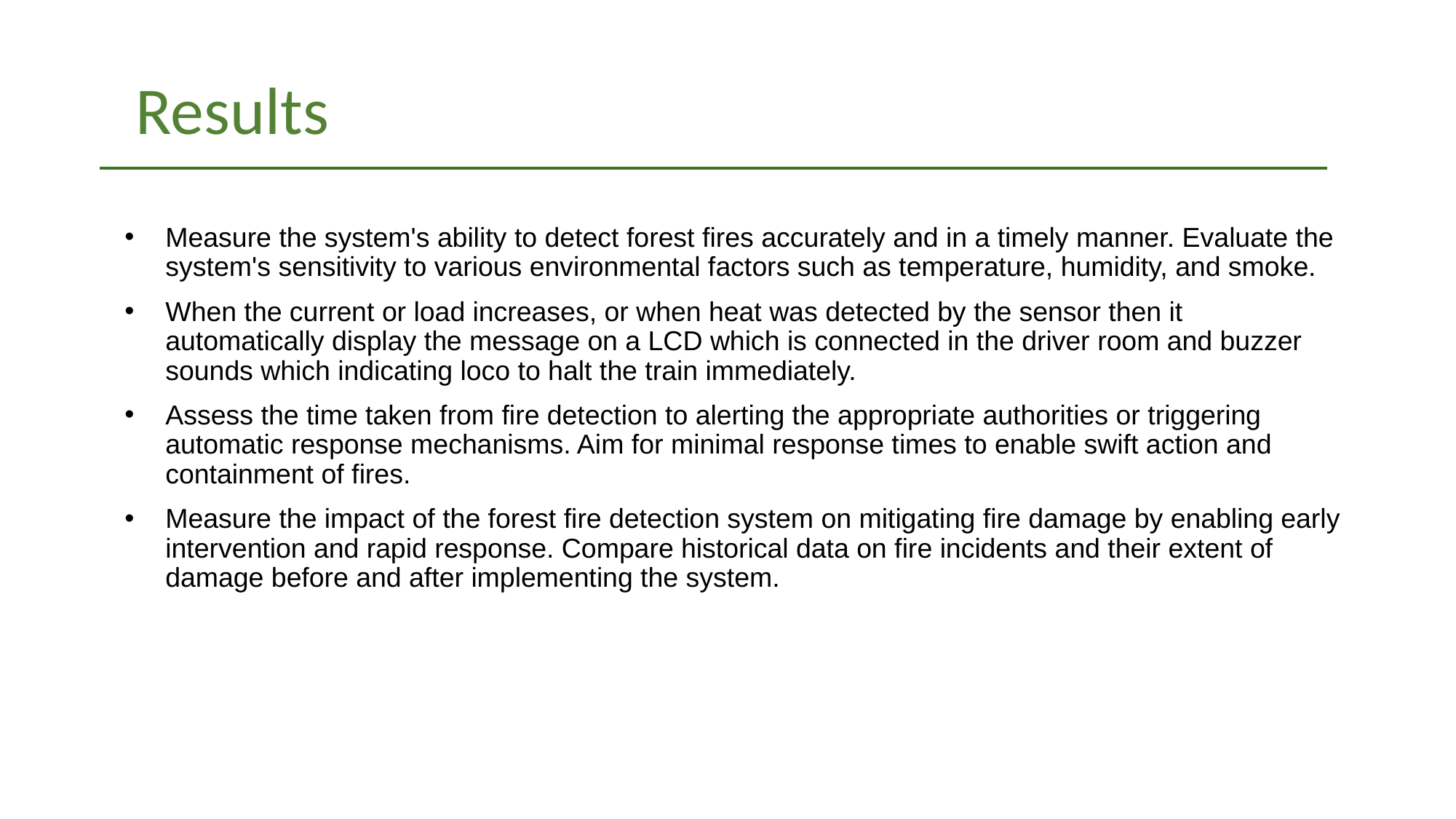

# Results
Measure the system's ability to detect forest fires accurately and in a timely manner. Evaluate the system's sensitivity to various environmental factors such as temperature, humidity, and smoke.
When the current or load increases, or when heat was detected by the sensor then it automatically display the message on a LCD which is connected in the driver room and buzzer sounds which indicating loco to halt the train immediately.
Assess the time taken from fire detection to alerting the appropriate authorities or triggering automatic response mechanisms. Aim for minimal response times to enable swift action and containment of fires.
Measure the impact of the forest fire detection system on mitigating fire damage by enabling early intervention and rapid response. Compare historical data on fire incidents and their extent of damage before and after implementing the system.